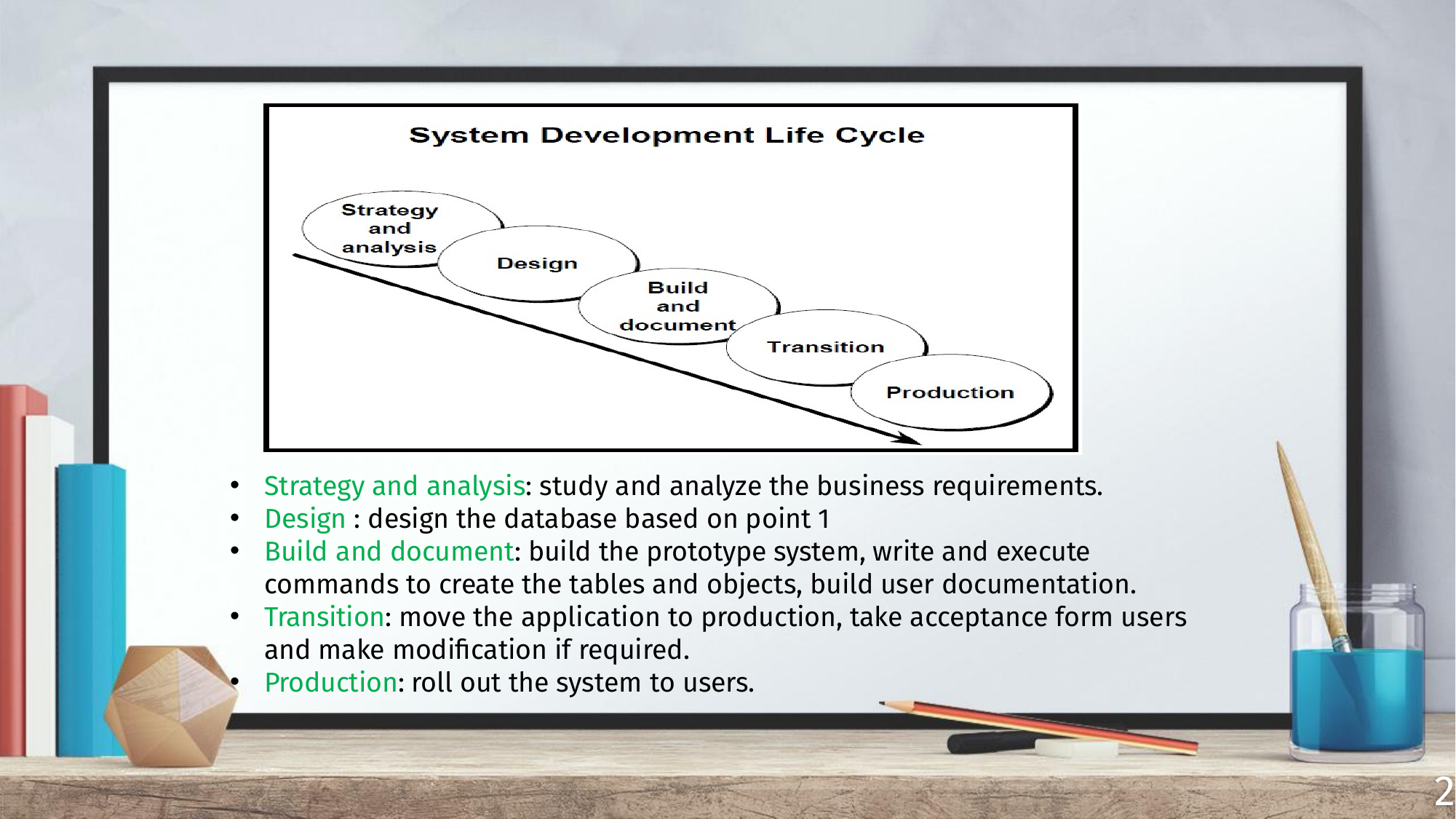

Strategy and analysis: study and analyze the business requirements.
Design : design the database based on point 1
Build and document: build the prototype system, write and execute  commands to create the tables and objects, build user documentation.
Transition: move the application to production, take acceptance form users  and make modification if required.
Production: roll out the system to users.
2